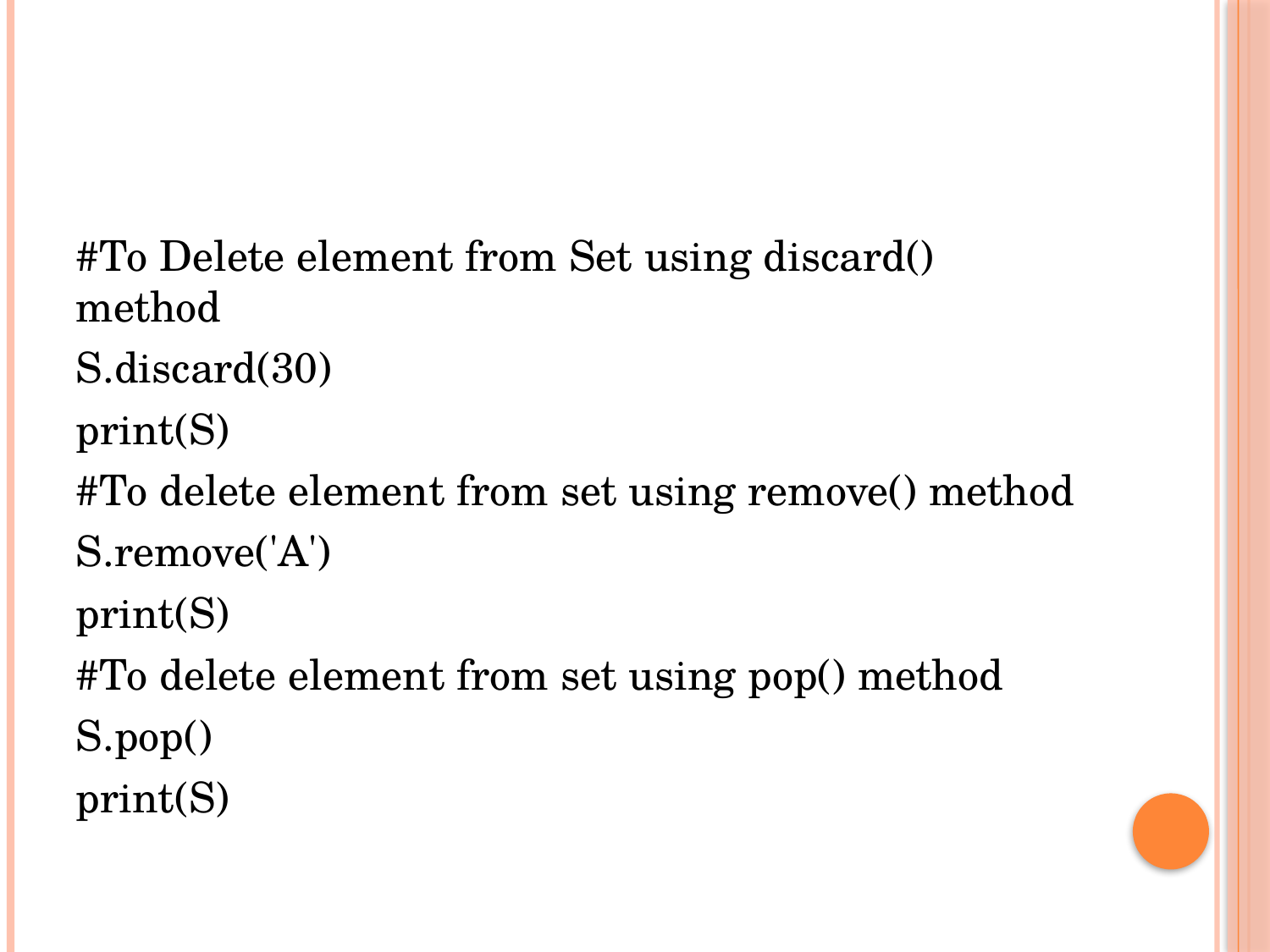

#
#To Delete element from Set using discard() method
S.discard(30)
print(S)
#To delete element from set using remove() method
S.remove('A')
print(S)
#To delete element from set using pop() method
S.pop()
print(S)